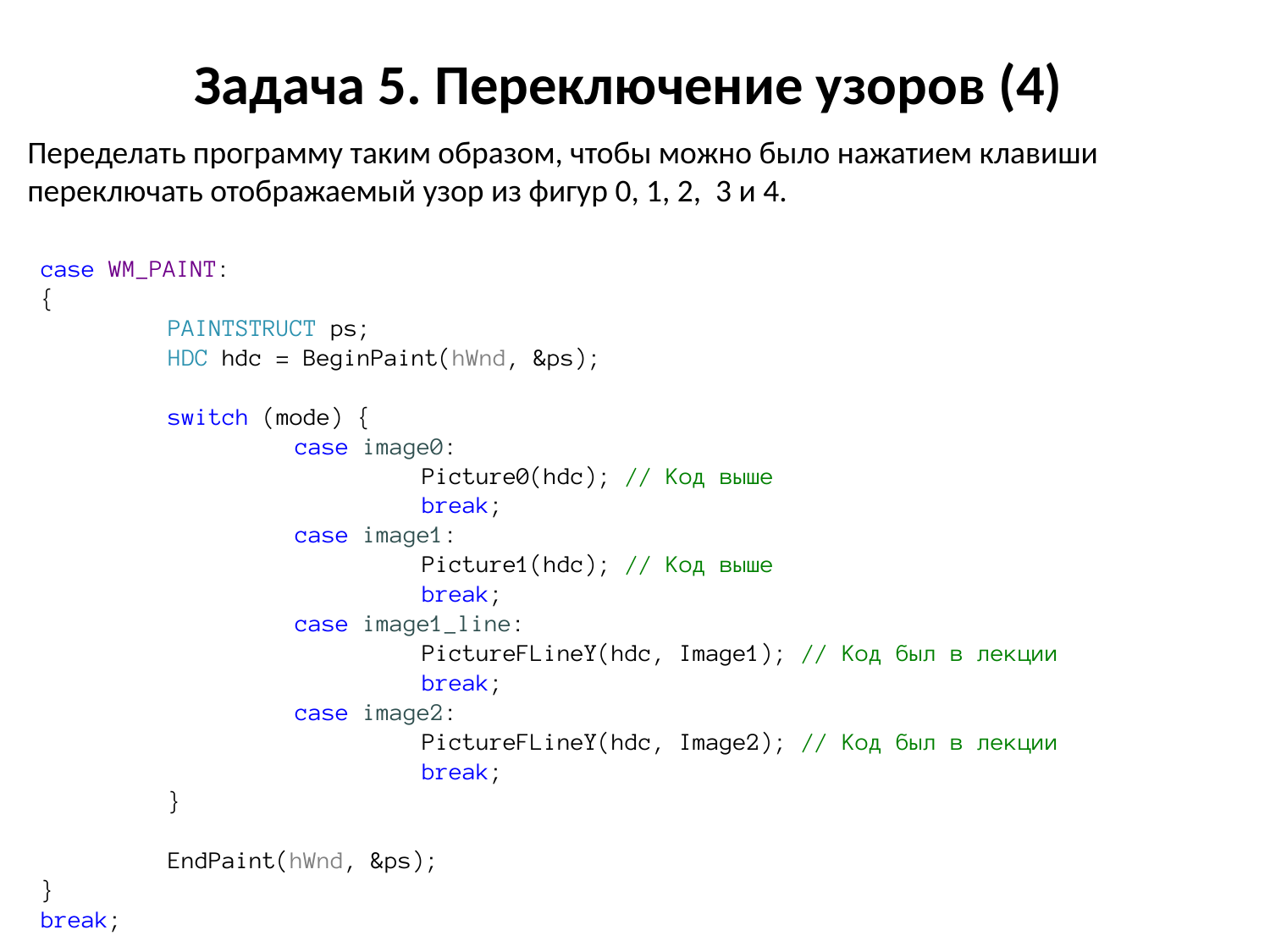

# Задача 5. Переключение узоров (4)
Переделать программу таким образом, чтобы можно было нажатием клавиши переключать отображаемый узор из фигур 0, 1, 2,  3 и 4.

case WM_PAINT:
{
	PAINTSTRUCT ps;
	HDC hdc = BeginPaint(hWnd, &ps);

	switch (mode) {
		case image0:
			Picture0(hdc); // Код выше
			break;
		case image1:
			Picture1(hdc); // Код выше
			break;
		case image1_line:
			PictureFLineY(hdc, Image1); // Код был в лекции
			break;
		case image2:
			PictureFLineY(hdc, Image2); // Код был в лекции
			break;
	}

	EndPaint(hWnd, &ps);
}
break;